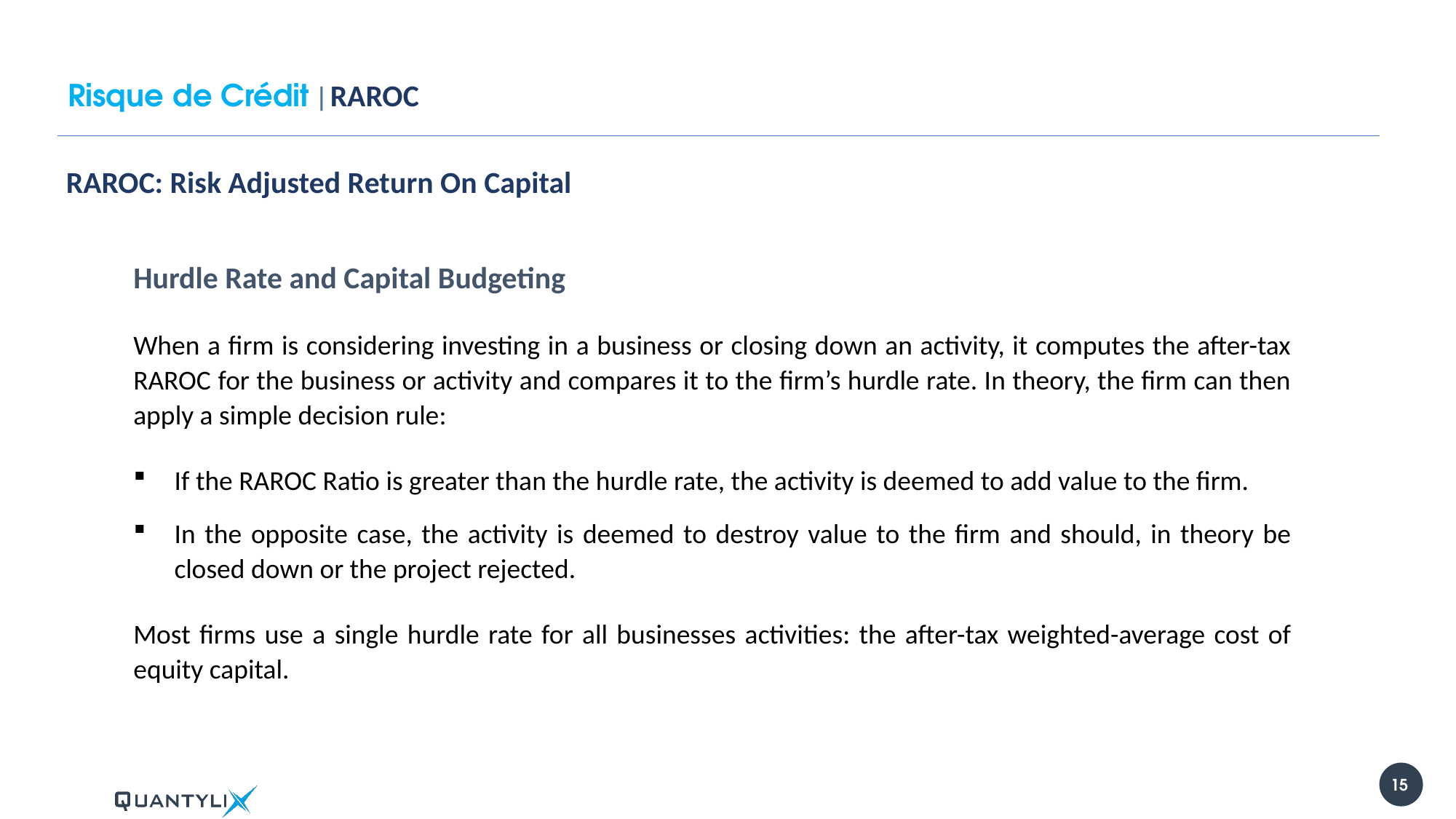

Risque de Crédit | RAROC
RAROC: Risk Adjusted Return On Capital

Hurdle Rate and Capital Budgeting
When a firm is considering investing in a business or closing down an activity, it computes the after-tax RAROC for the business or activity and compares it to the firm’s hurdle rate. In theory, the firm can then apply a simple decision rule:
If the RAROC Ratio is greater than the hurdle rate, the activity is deemed to add value to the firm.
In the opposite case, the activity is deemed to destroy value to the firm and should, in theory be closed down or the project rejected.
Most firms use a single hurdle rate for all businesses activities: the after-tax weighted-average cost of equity capital.

15
15